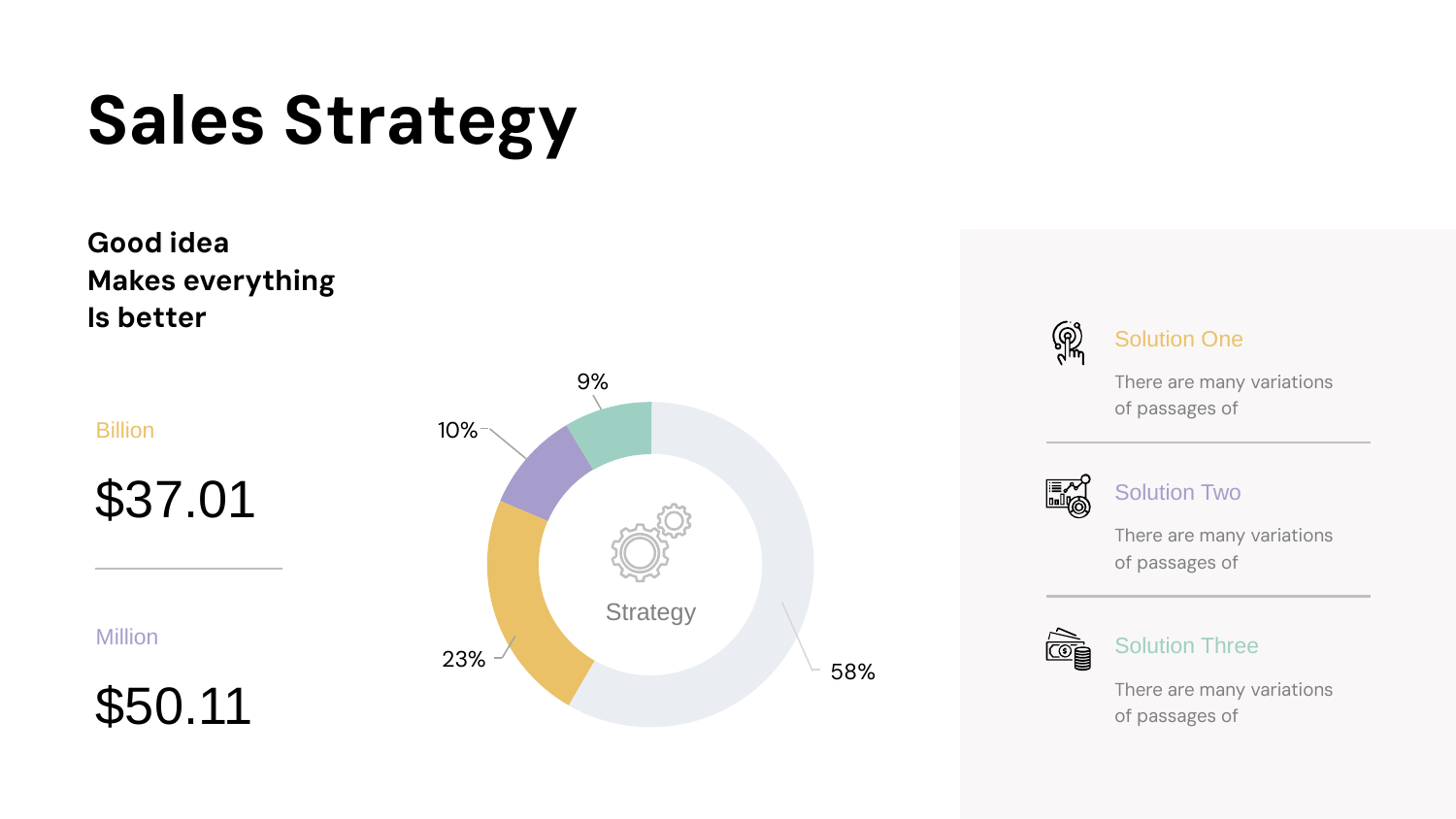

Sales Strategy
Good idea
Makes everything
Is better

Solution One

There are many variations of passages of
9%

10%
Billion
$37.01
Solution Two

There are many variations of passages of
Strategy
Million
Solution Three

23%
58%
$50.11
There are many variations of passages of